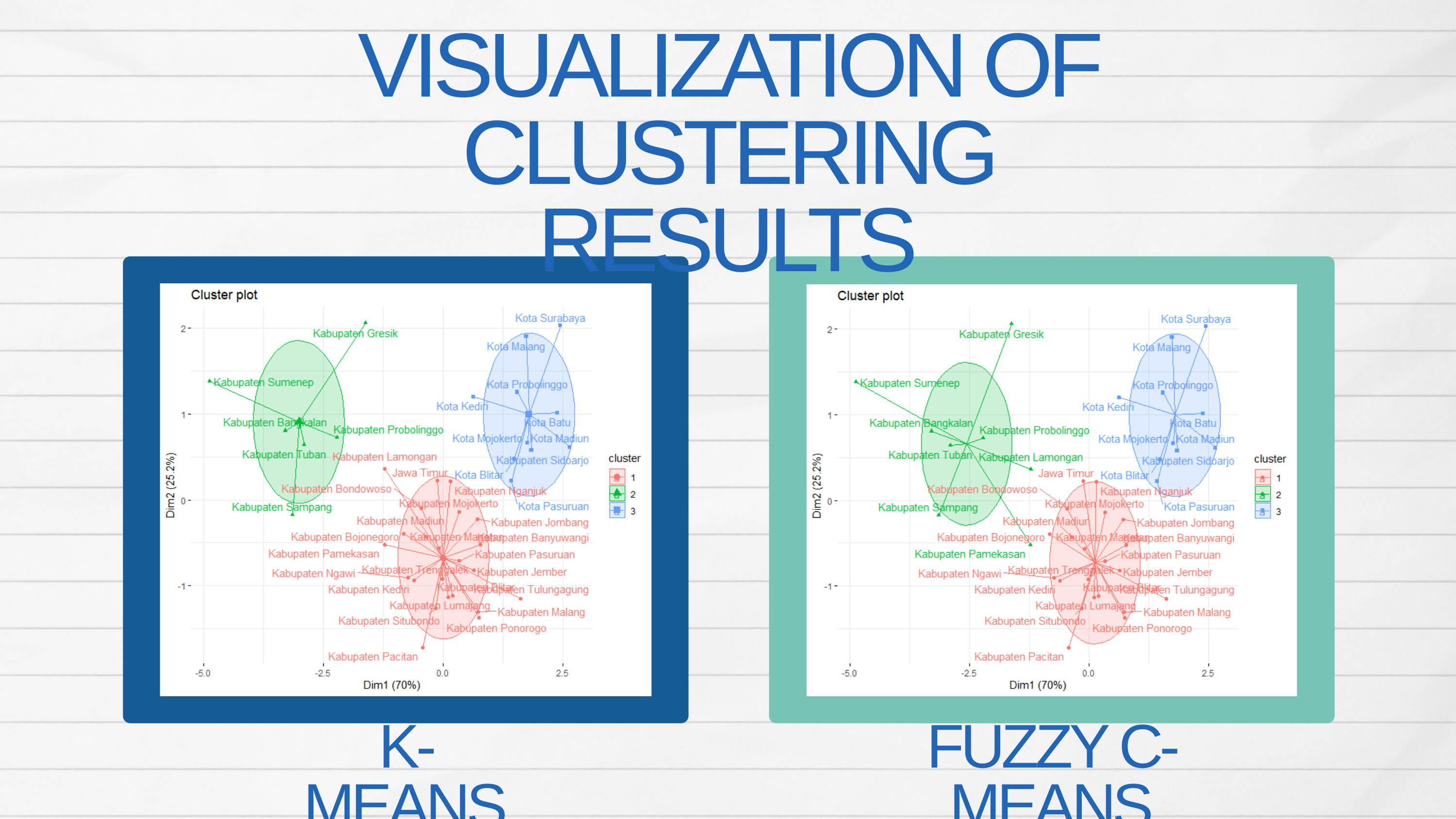

VISUALIZATION OF CLUSTERING RESULTS

K-MEANS
FUZZY C-MEANS